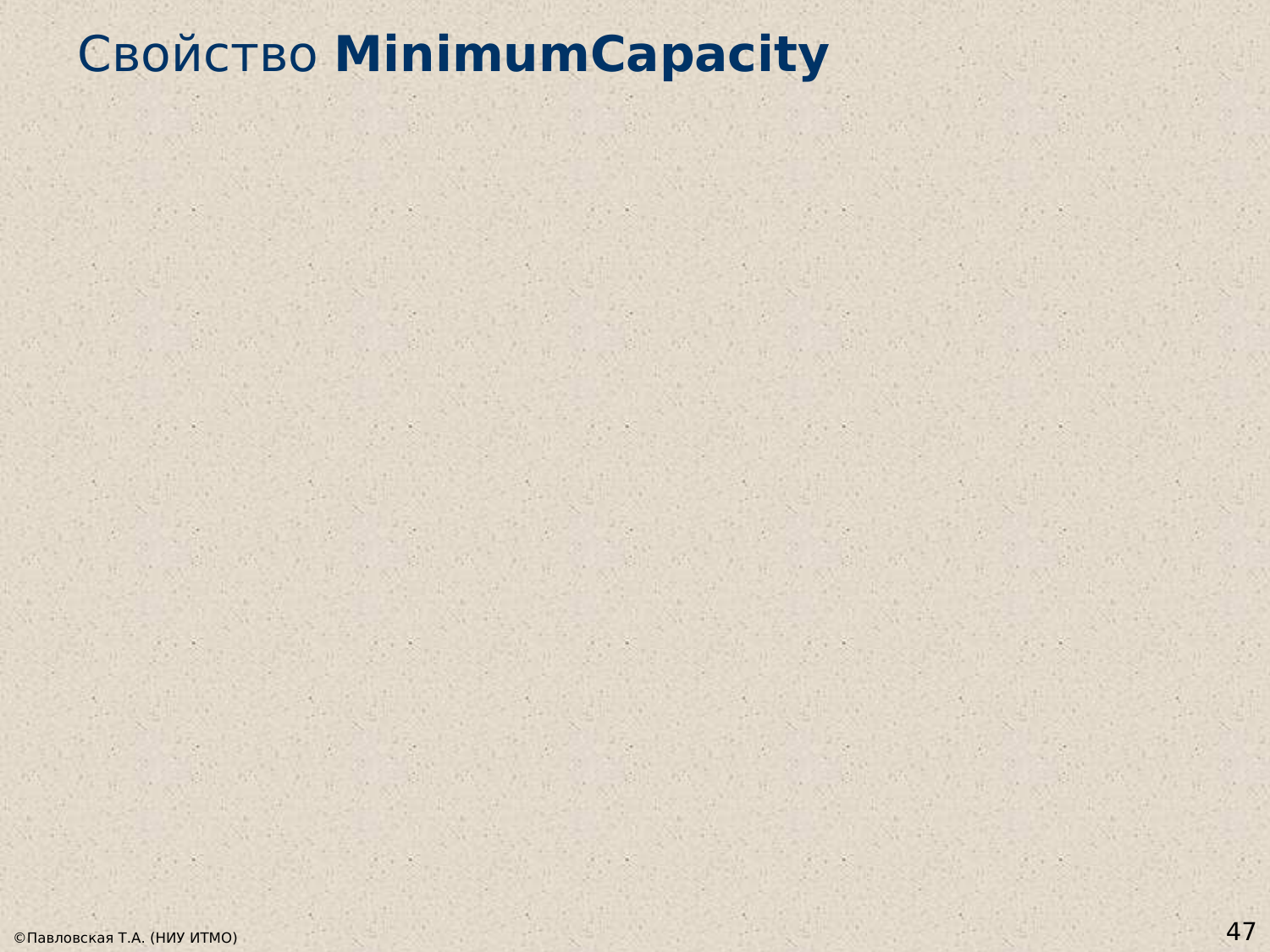

# Свойство MinimumCapacity

47
©Павловская Т.А. (НИУ ИТМО)